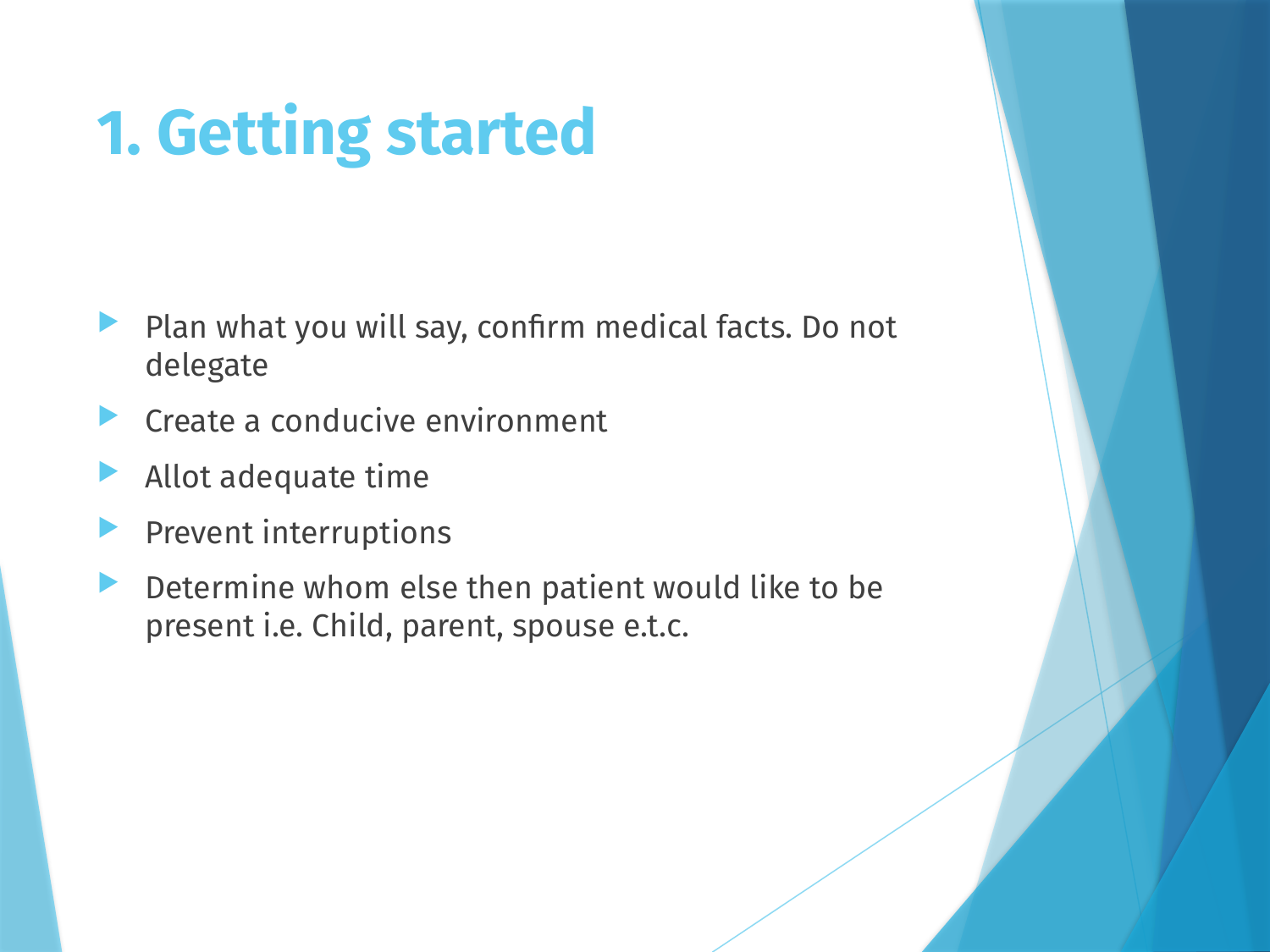

# 1. Getting started
Plan what you will say, confirm medical facts. Do not delegate
Create a conducive environment
Allot adequate time
Prevent interruptions
Determine whom else then patient would like to be present i.e. Child, parent, spouse e.t.c.